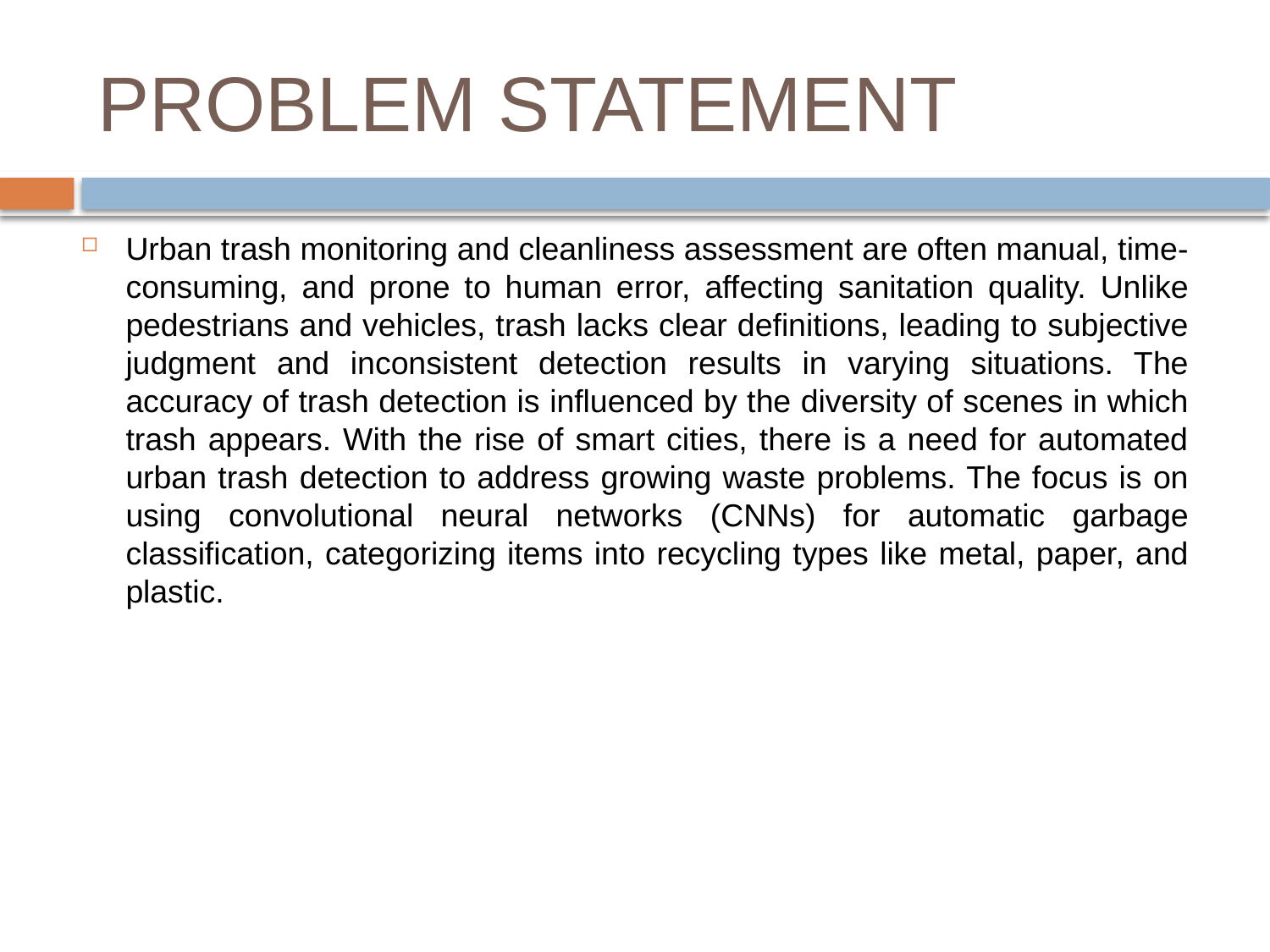

# PROBLEM STATEMENT
Urban trash monitoring and cleanliness assessment are often manual, time-consuming, and prone to human error, affecting sanitation quality. Unlike pedestrians and vehicles, trash lacks clear definitions, leading to subjective judgment and inconsistent detection results in varying situations. The accuracy of trash detection is influenced by the diversity of scenes in which trash appears. With the rise of smart cities, there is a need for automated urban trash detection to address growing waste problems. The focus is on using convolutional neural networks (CNNs) for automatic garbage classification, categorizing items into recycling types like metal, paper, and plastic.